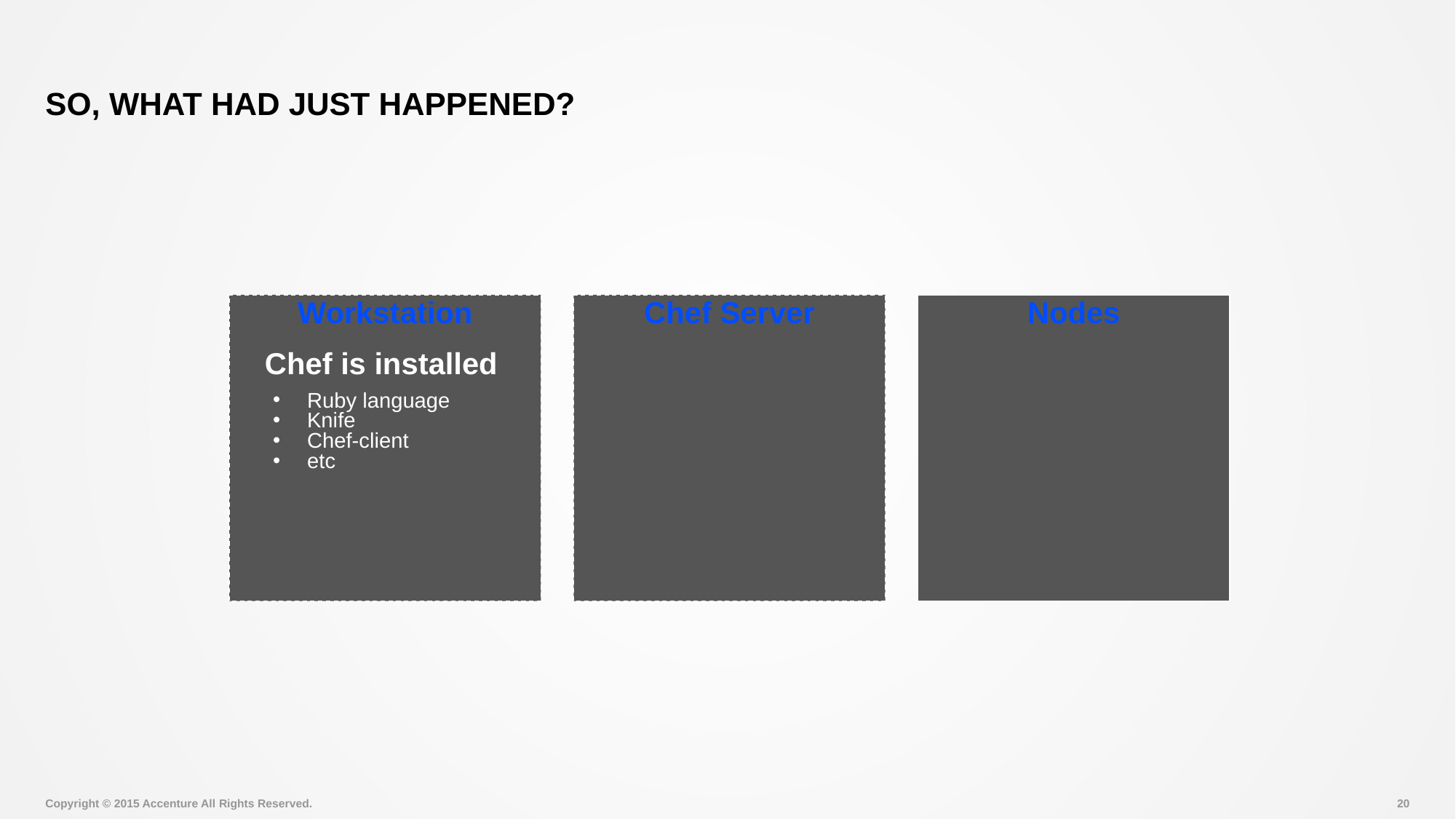

# So, what had just happened?
Chef Server
Workstation
Nodes
Chef is installed
Ruby language
Knife
Chef-client
etc
Copyright © 2015 Accenture All Rights Reserved.
20